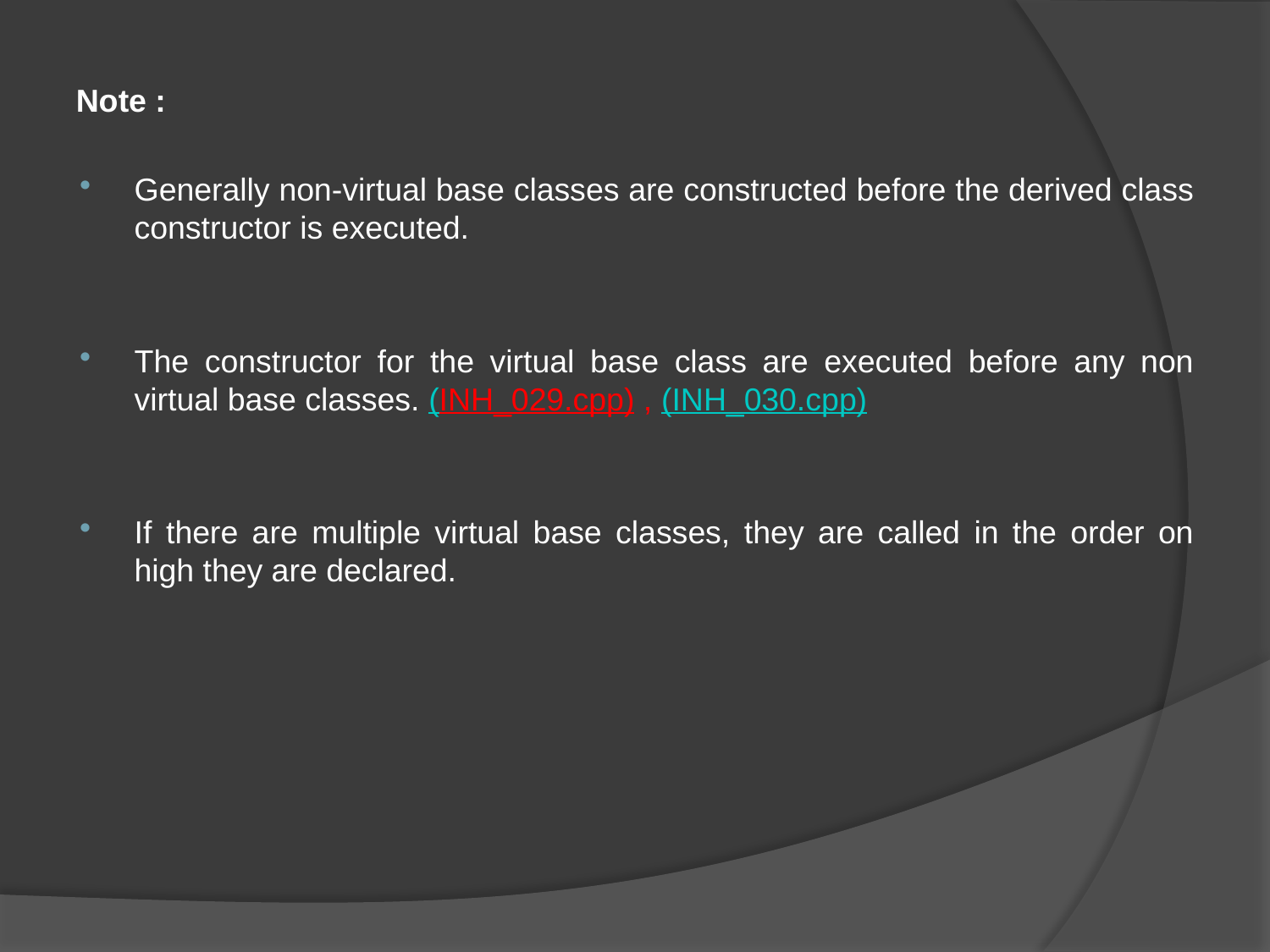

Note :

Generally non-virtual base classes are constructed before the derived class constructor is executed.

The constructor for the virtual base class are executed before any non virtual base classes. (INH_029.cpp) , (INH_030.cpp)

If there are multiple virtual base classes, they are called in the order on high they are declared.